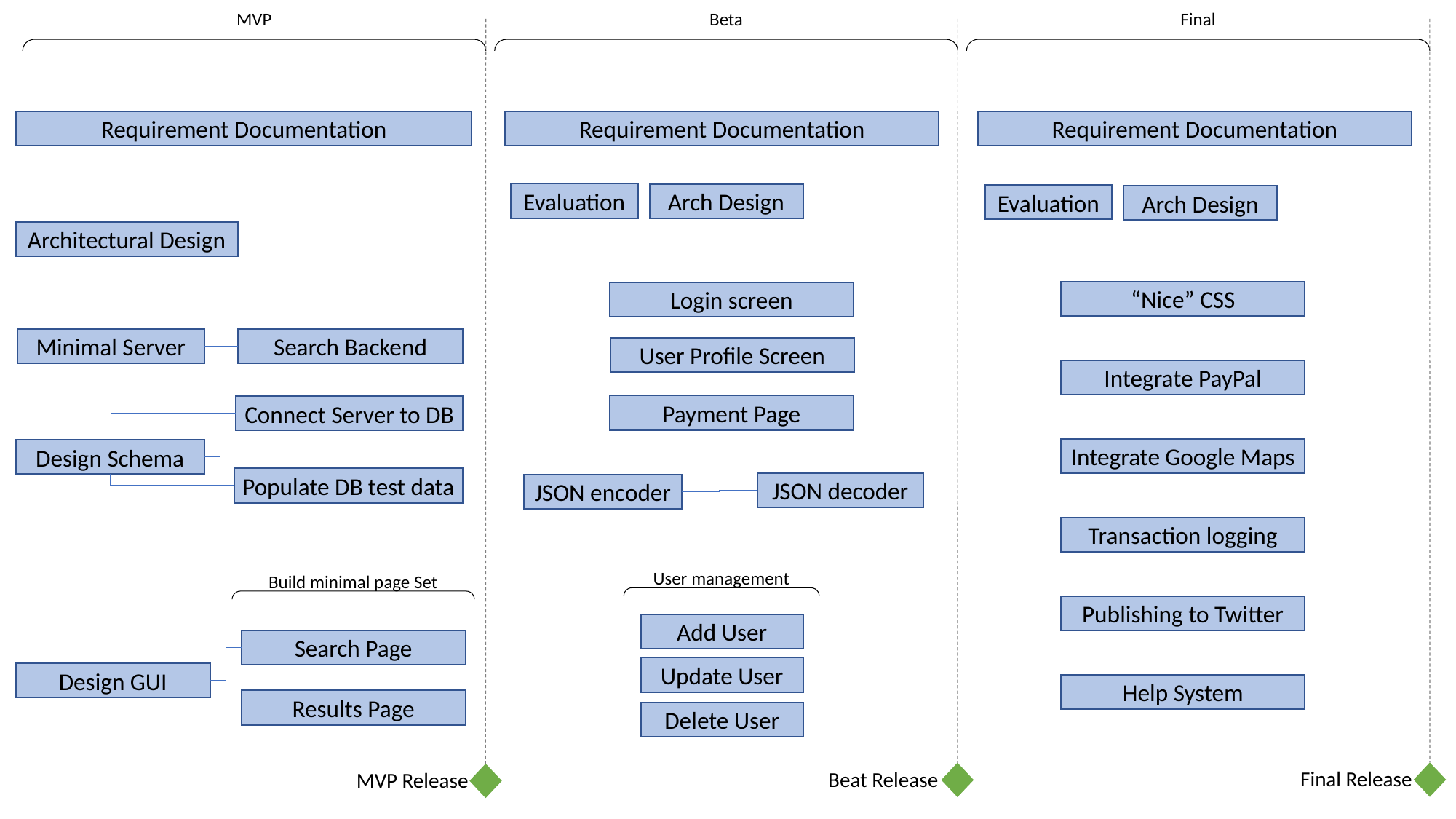

MVP

Beta

Final
Requirement Documentation
Requirement Documentation
Requirement Documentation
Evaluation
Arch Design
Evaluation
Arch Design
Architectural Design
“Nice” CSS
Login screen
Minimal Server
Search Backend
User Profile Screen
Integrate PayPal
Payment Page
Connect Server to DB
Integrate Google Maps
Design Schema
Populate DB test data
JSON decoder
JSON encoder
Transaction logging

User management

Build minimal page Set
Publishing to Twitter
Add User
Search Page
Update User
Design GUI
Help System
Results Page
Delete User
Final Release

Beat Release

MVP Release